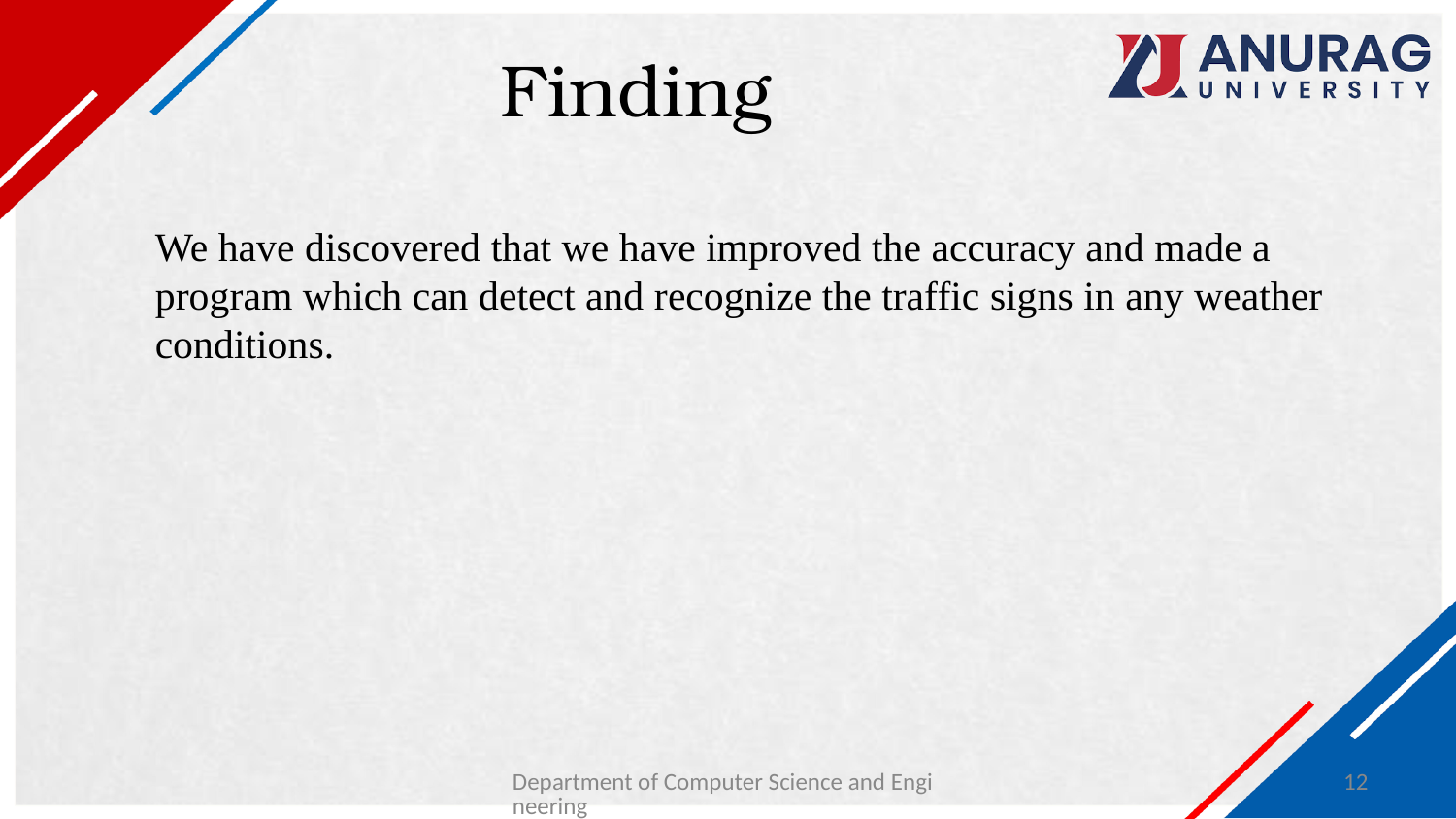

# Finding
We have discovered that we have improved the accuracy and made a program which can detect and recognize the traffic signs in any weather conditions.

Department of Computer Science and Engineering
12